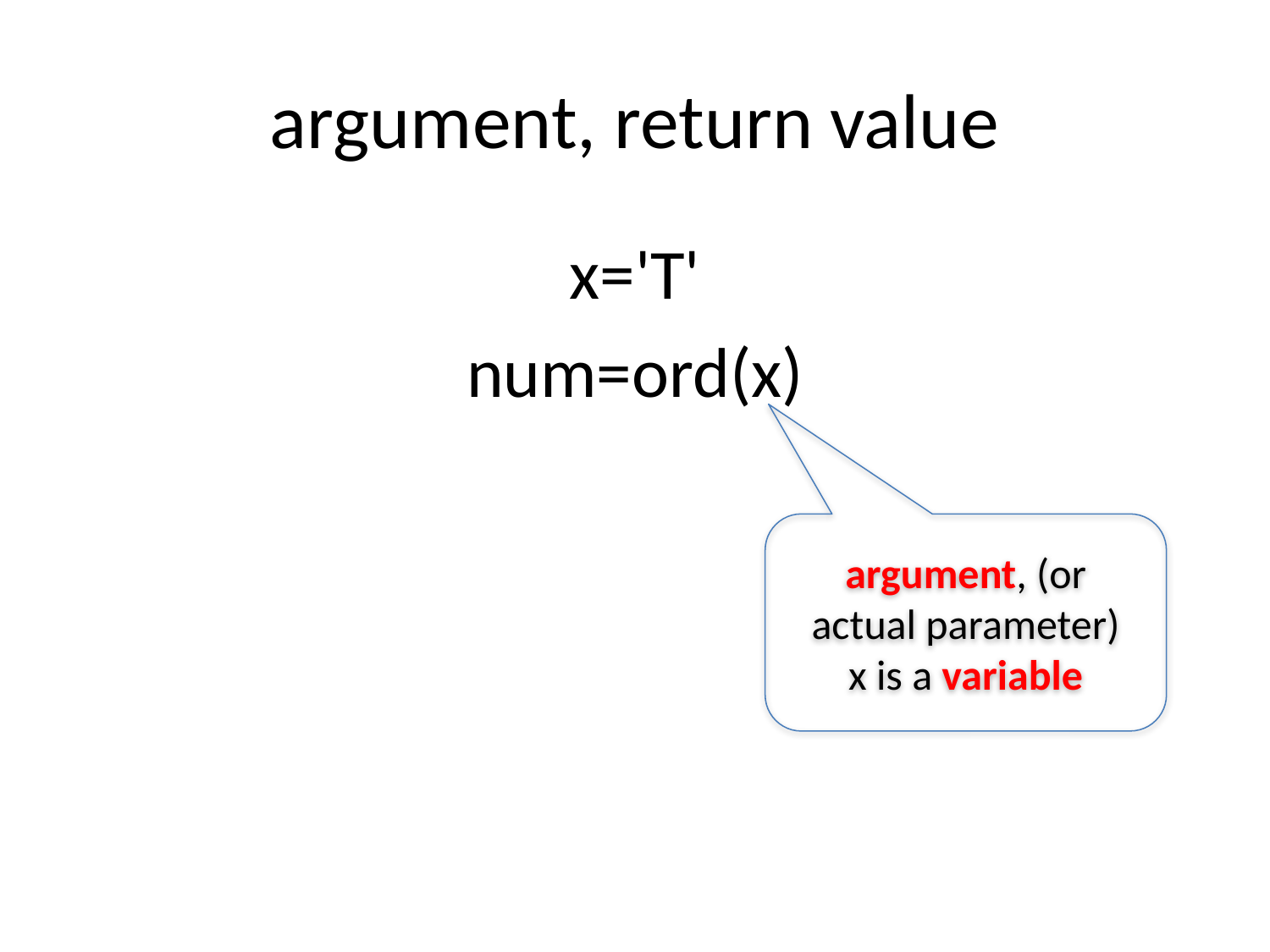

# argument, return value
x='T'
num=ord(x)
argument, (or actual parameter)
x is a variable